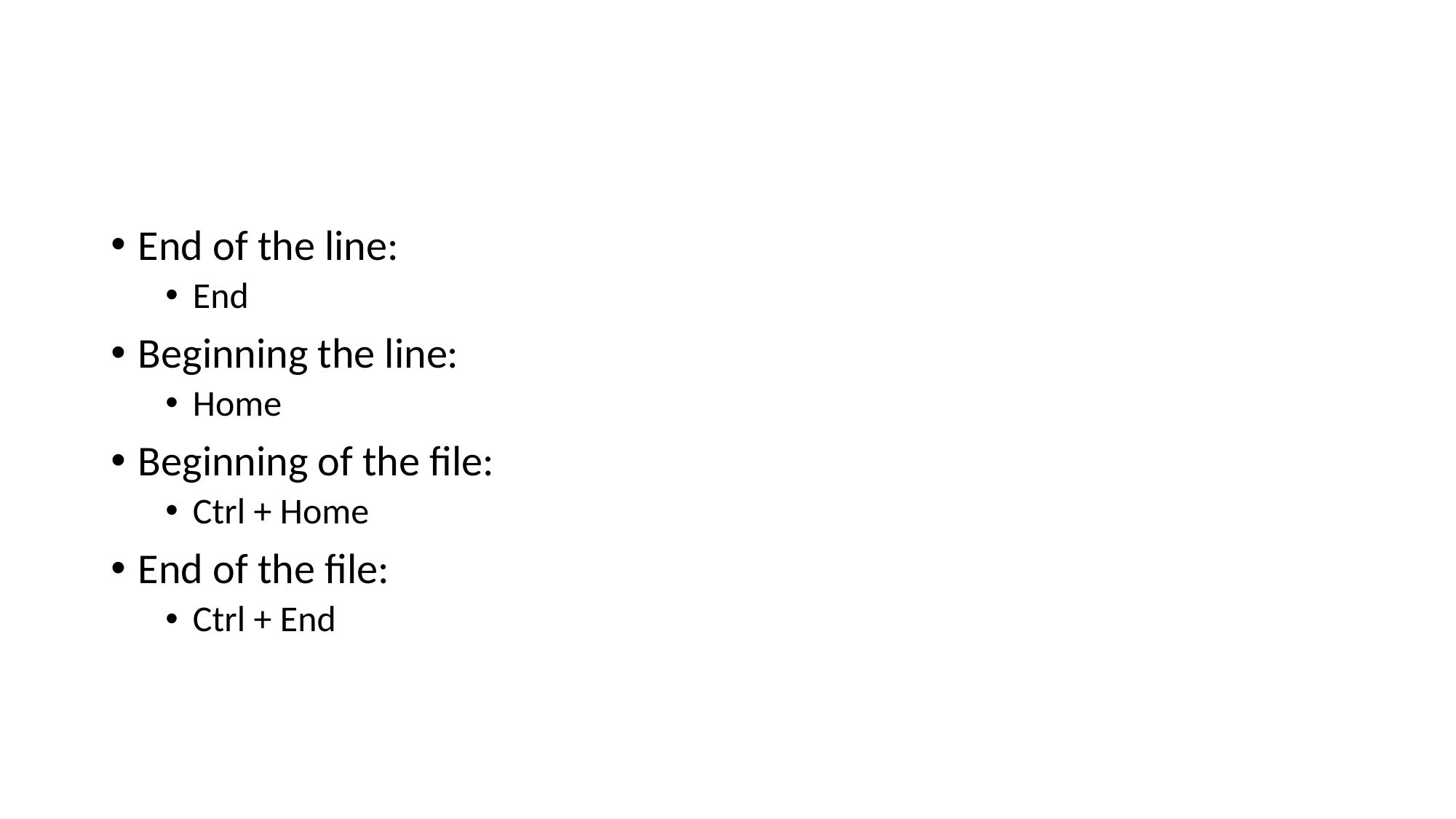

#
End of the line:
End
Beginning the line:
Home
Beginning of the file:
Ctrl + Home
End of the file:
Ctrl + End